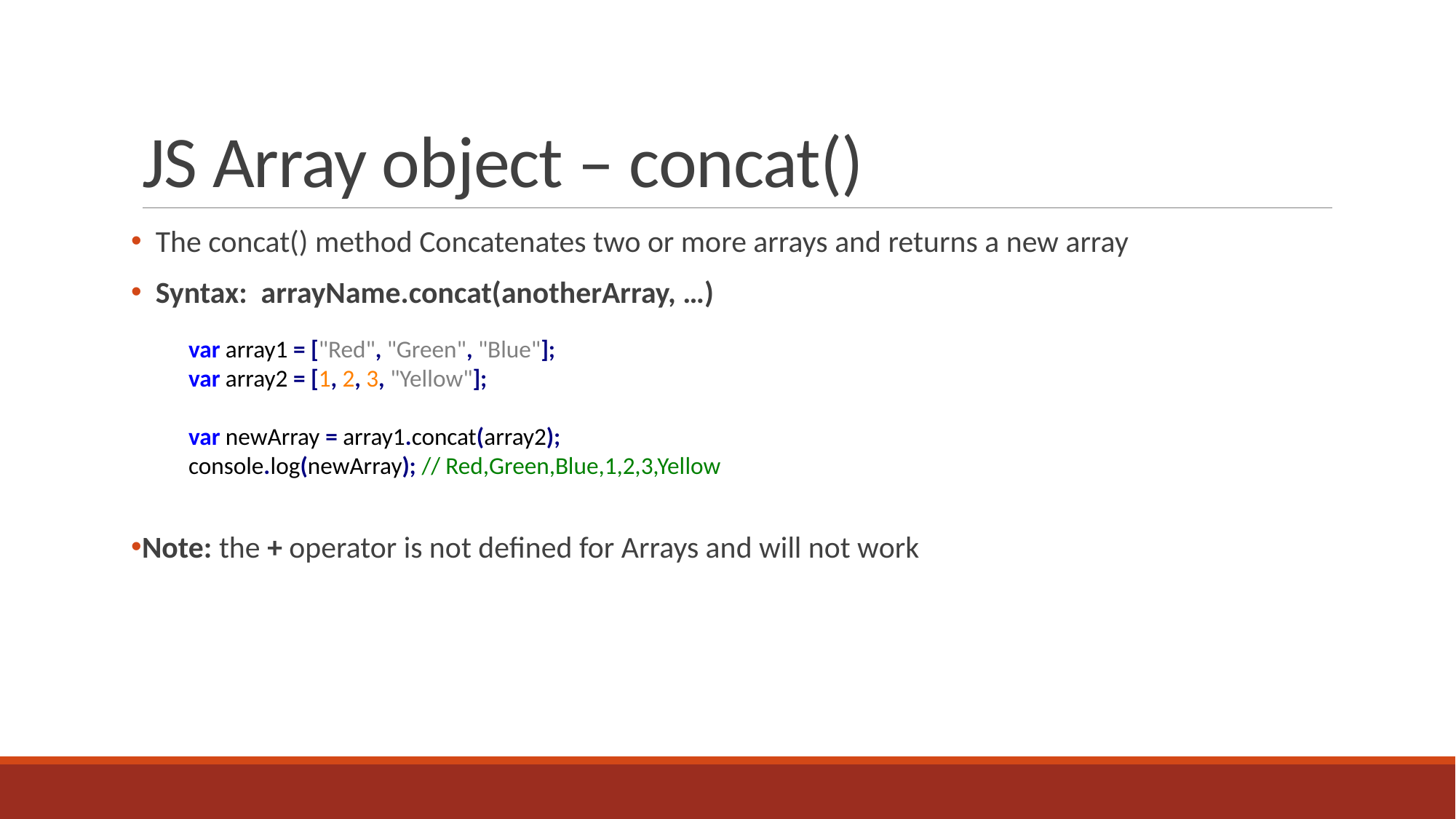

# JS Array object – concat()
  The concat() method Concatenates two or more arrays and returns a new array
  Syntax:  arrayName.concat(anotherArray, …)

Note: the + operator is not defined for Arrays and will not work

var array1 = ["Red", "Green", "Blue"];
var array2 = [1, 2, 3, "Yellow"];

var newArray = array1.concat(array2);
console.log(newArray); // Red,Green,Blue,1,2,3,Yellow